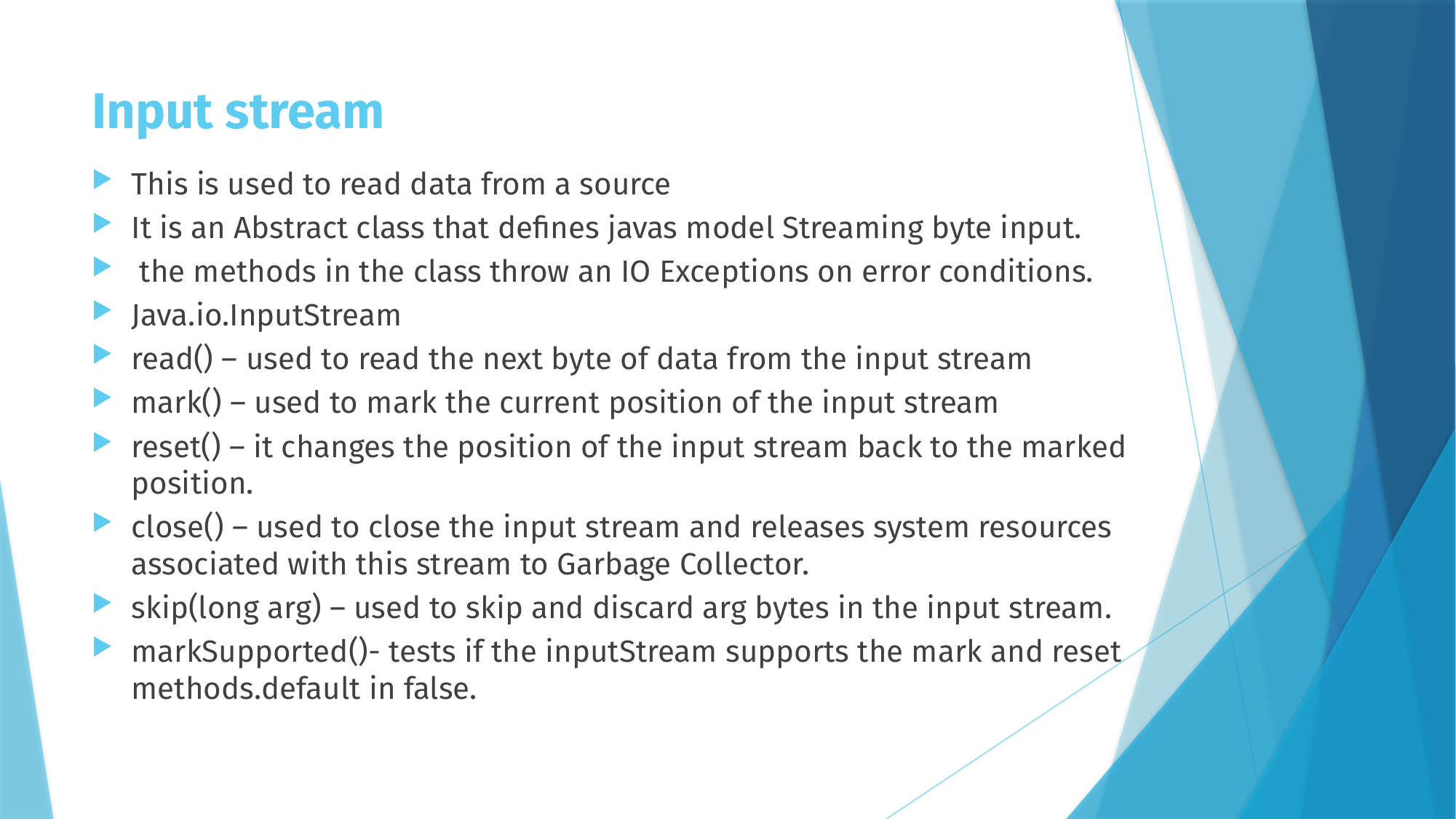

# Input stream
This is used to read data from a source
It is an Abstract class that defines javas model Streaming byte input.
 the methods in the class throw an IO Exceptions on error conditions.
Java.io.InputStream
read() – used to read the next byte of data from the input stream
mark() – used to mark the current position of the input stream
reset() – it changes the position of the input stream back to the marked position.
close() – used to close the input stream and releases system resources associated with this stream to Garbage Collector.
skip(long arg) – used to skip and discard arg bytes in the input stream.
markSupported()- tests if the inputStream supports the mark and reset methods.default in false.